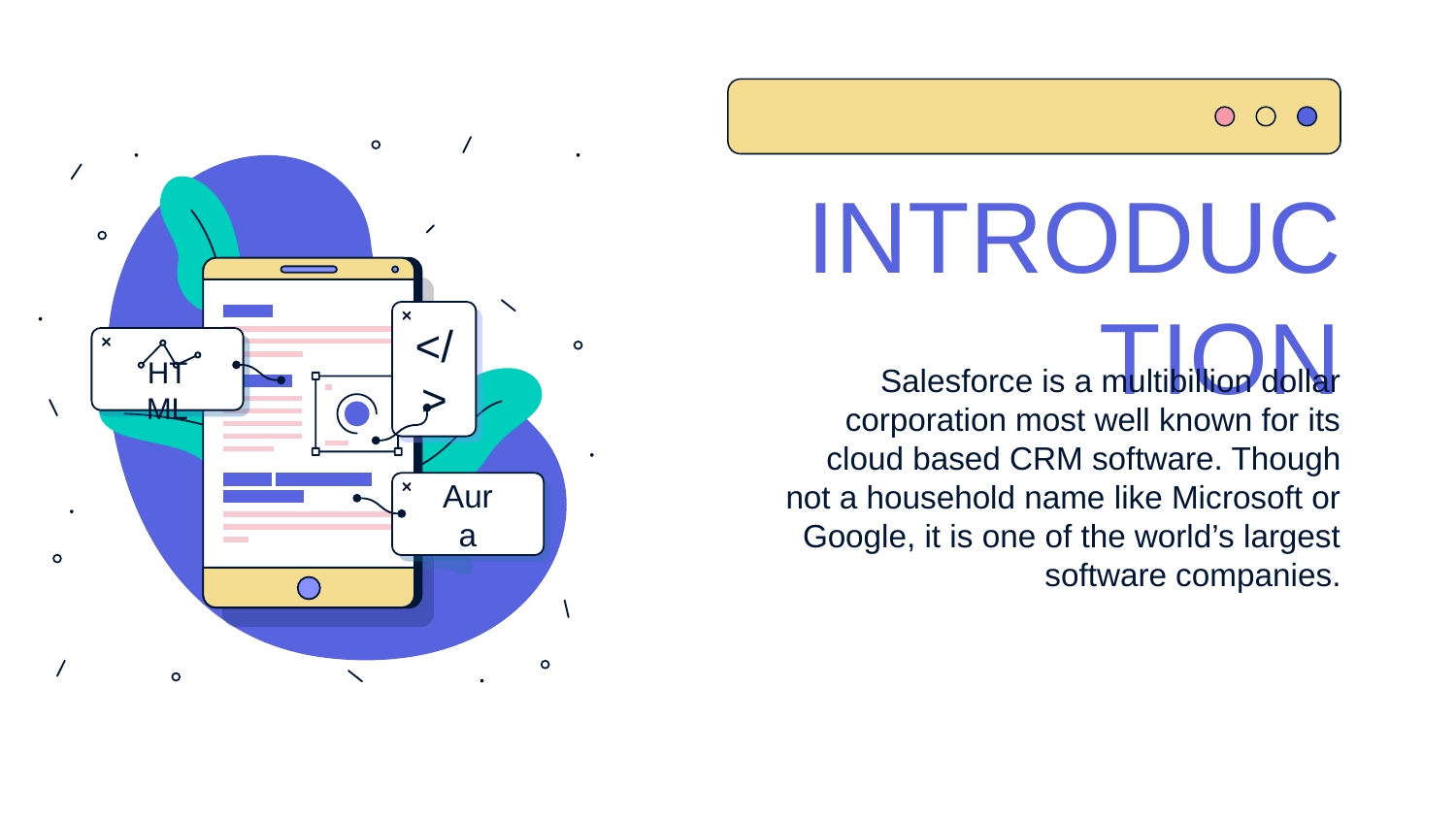

</>

HTML

Aura

# INTRODUCTION
Salesforce is a multibillion dollar corporation most well known for its cloud based CRM software. Though not a household name like Microsoft or Google, it is one of the world’s largest software companies.